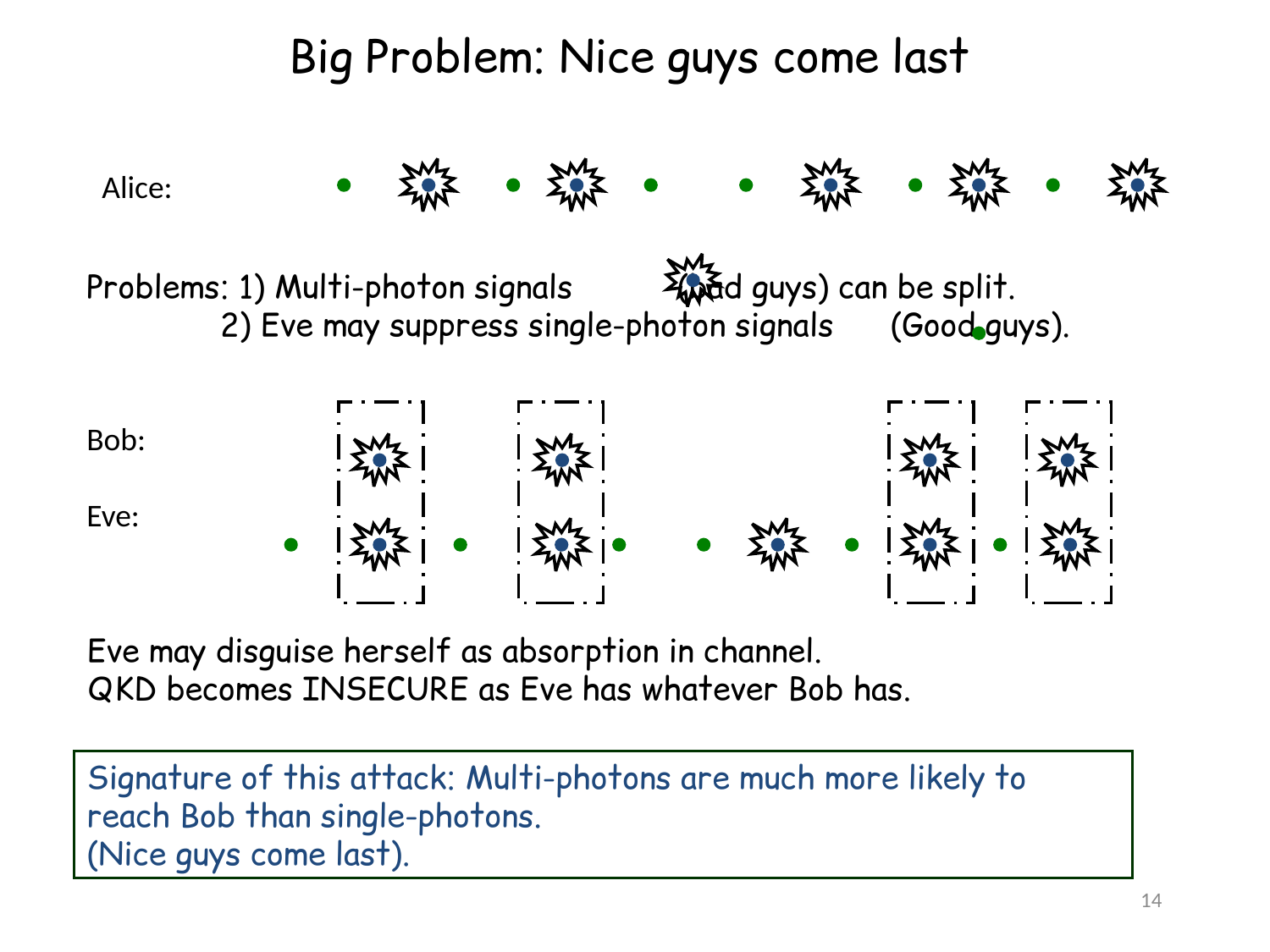

# Big Problem: Nice guys come last

Alice:

Problems: 1) Multi-photon signals           (bad guys) can be split.
              2) Eve may suppress single-photon signals      (Good guys).

Bob:

Eve:
Eve may disguise herself as absorption in channel.
QKD becomes INSECURE as Eve has whatever Bob has.
Signature of this attack: Multi-photons are much more likely to reach Bob than single-photons.
(Nice guys come last).
14